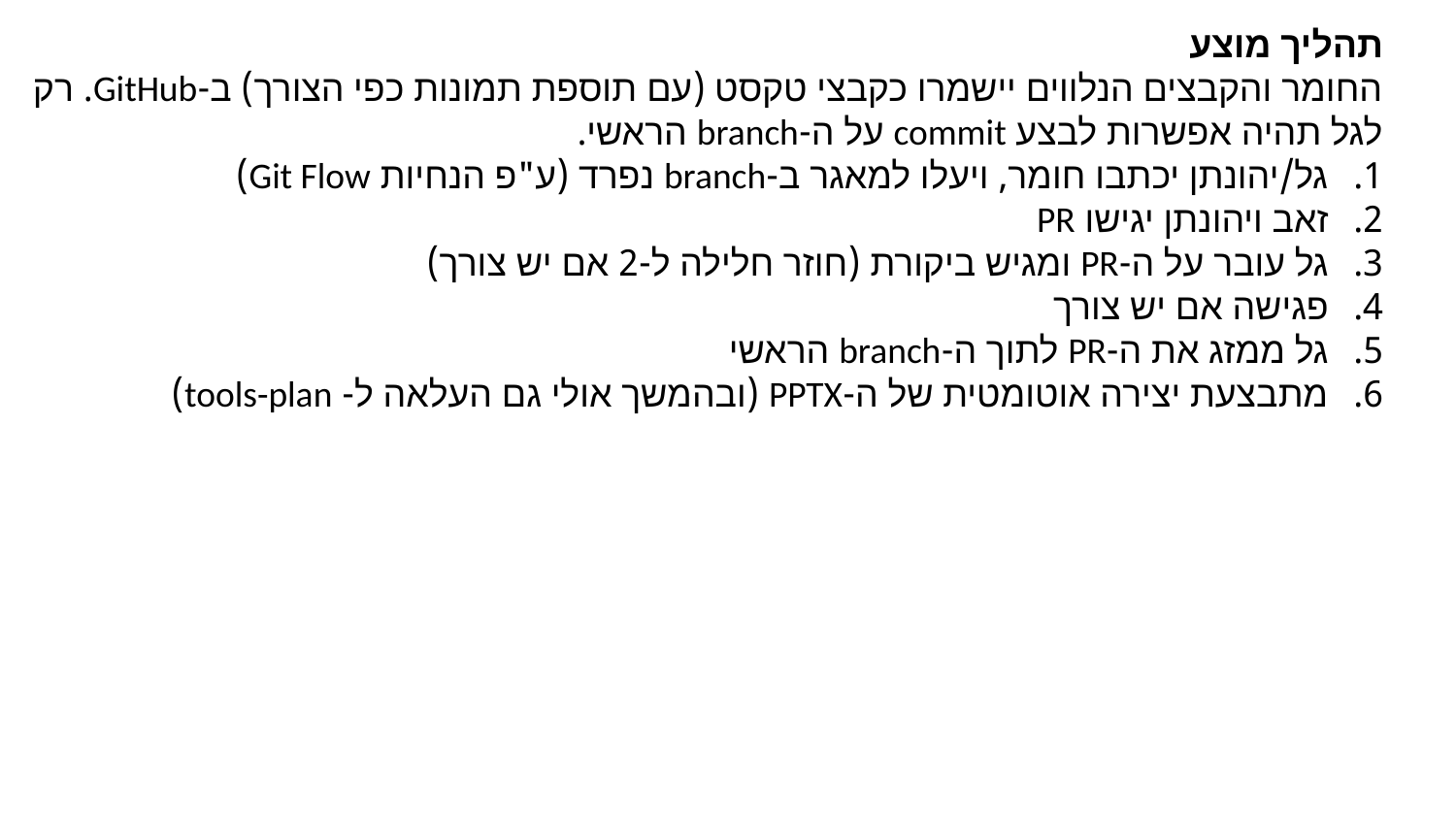

תהליך מוצע
החומר והקבצים הנלווים יישמרו כקבצי טקסט (עם תוספת תמונות כפי הצורך) ב-GitHub. רק לגל תהיה אפשרות לבצע commit על ה-branch הראשי.
גל/יהונתן יכתבו חומר, ויעלו למאגר ב-branch נפרד (ע"פ הנחיות Git Flow)
זאב ויהונתן יגישו PR
גל עובר על ה-PR ומגיש ביקורת (חוזר חלילה ל-2 אם יש צורך)
פגישה אם יש צורך
גל ממזג את ה-PR לתוך ה-branch הראשי
מתבצעת יצירה אוטומטית של ה-PPTX (ובהמשך אולי גם העלאה ל- tools-plan)